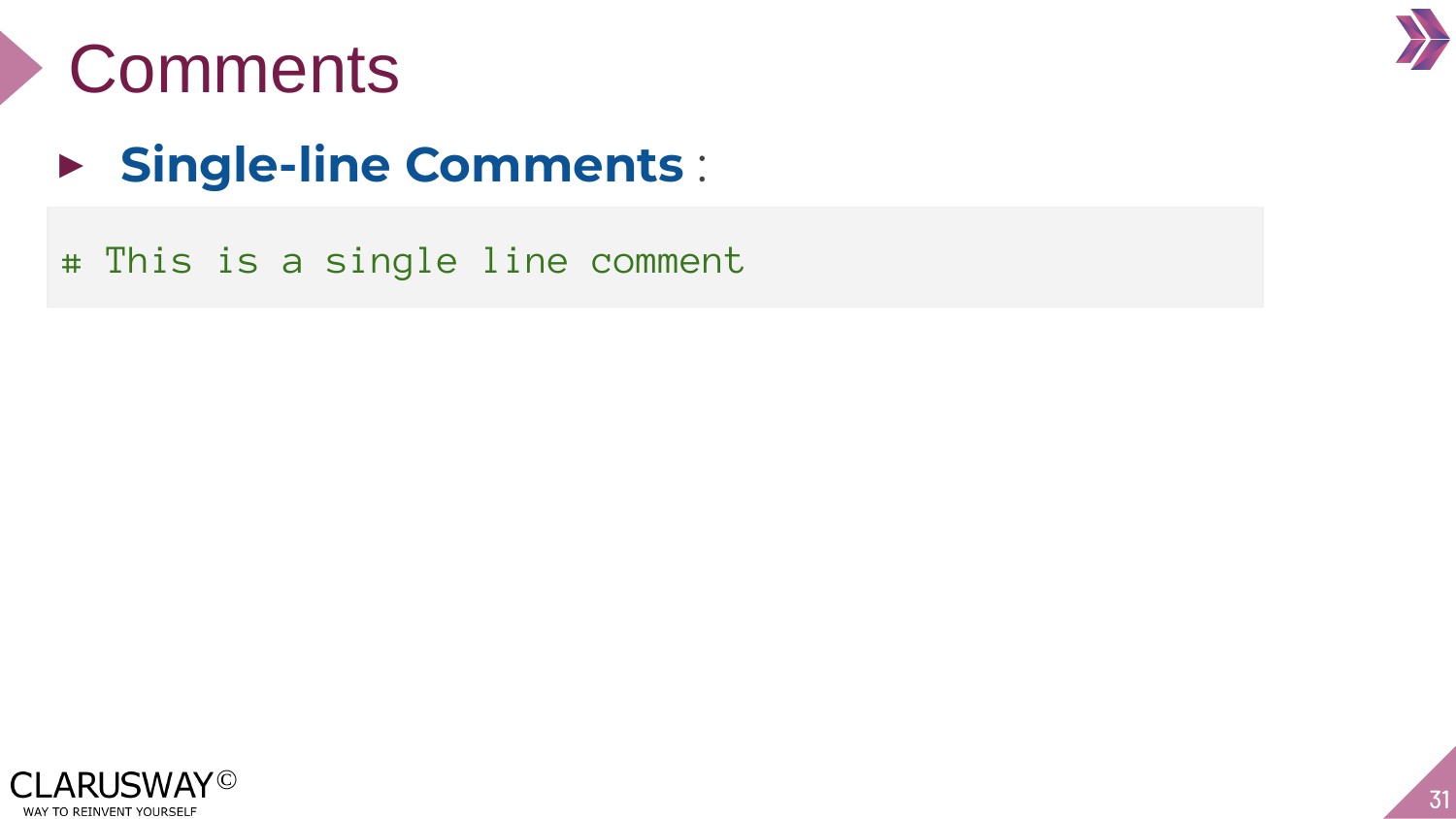

Comments
Single-line Comments :
# This is a single line comment

31